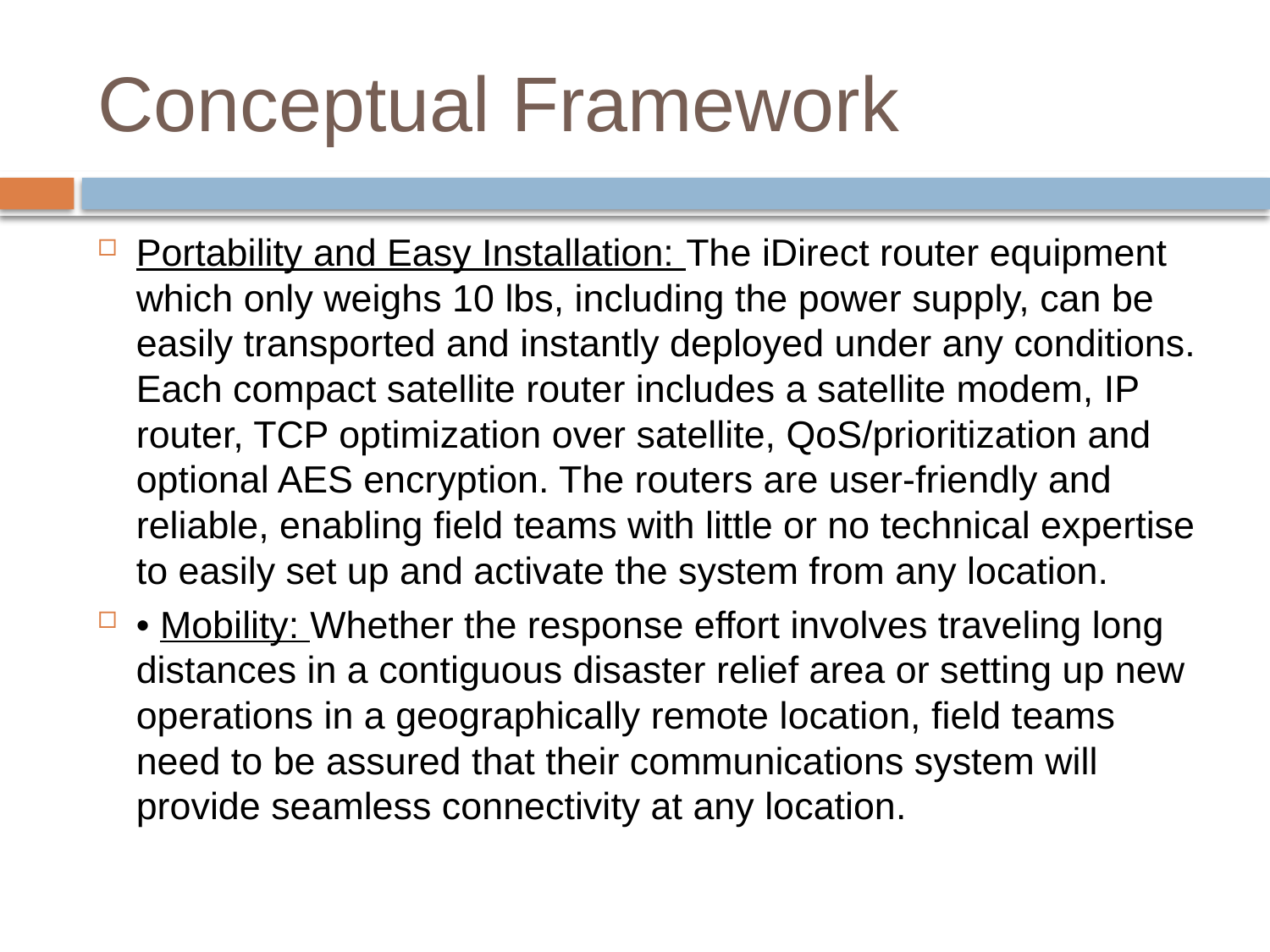

# Conceptual Framework
Portability and Easy Installation: The iDirect router equipment which only weighs 10 lbs, including the power supply, can be easily transported and instantly deployed under any conditions. Each compact satellite router includes a satellite modem, IP router, TCP optimization over satellite, QoS/prioritization and optional AES encryption. The routers are user-friendly and reliable, enabling field teams with little or no technical expertise to easily set up and activate the system from any location.
• Mobility: Whether the response effort involves traveling long distances in a contiguous disaster relief area or setting up new operations in a geographically remote location, field teams need to be assured that their communications system will provide seamless connectivity at any location.